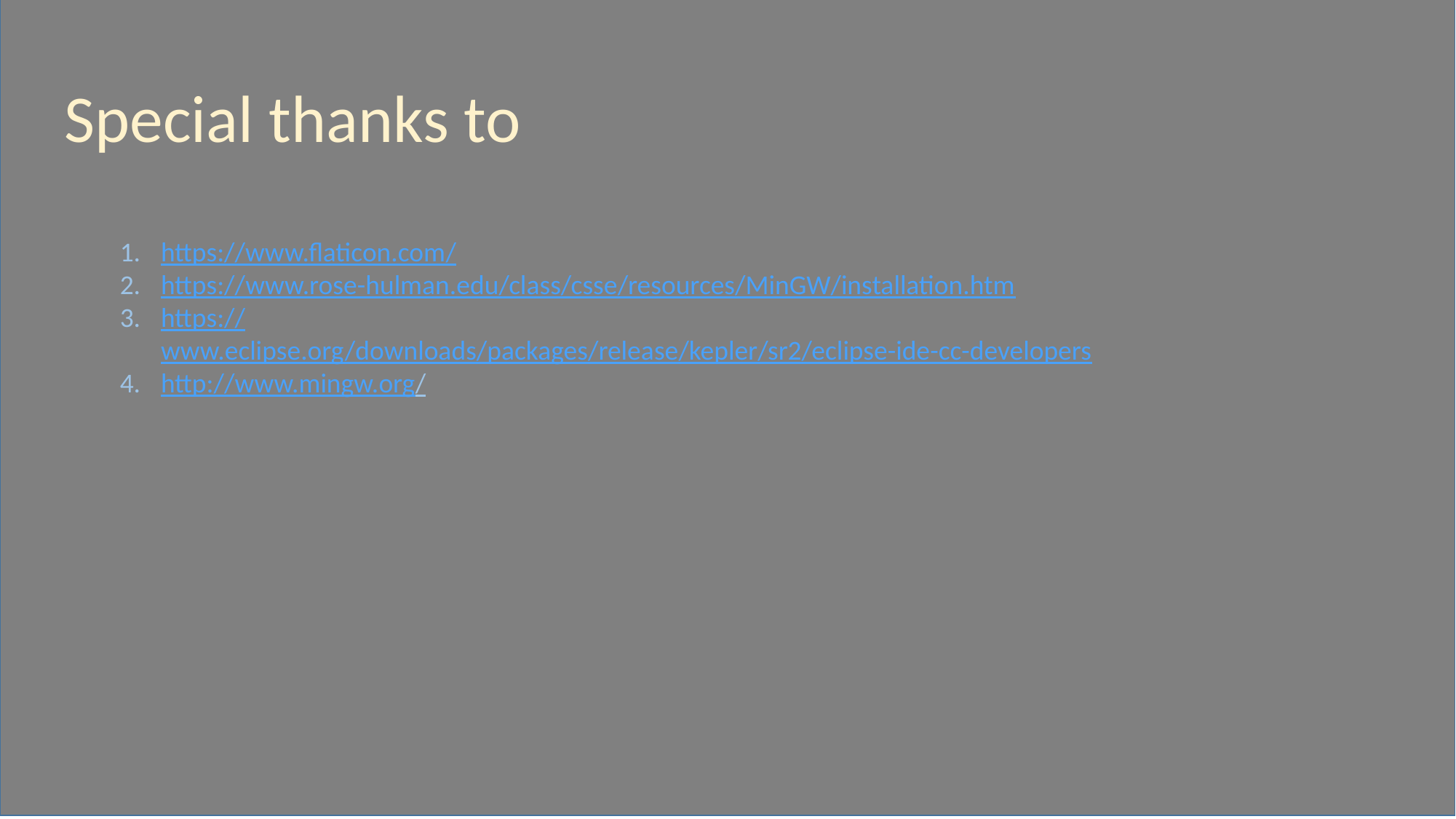

Special thanks to
https://www.flaticon.com/
https://www.rose-hulman.edu/class/csse/resources/MinGW/installation.htm
https://www.eclipse.org/downloads/packages/release/kepler/sr2/eclipse-ide-cc-developers
http://www.mingw.org/